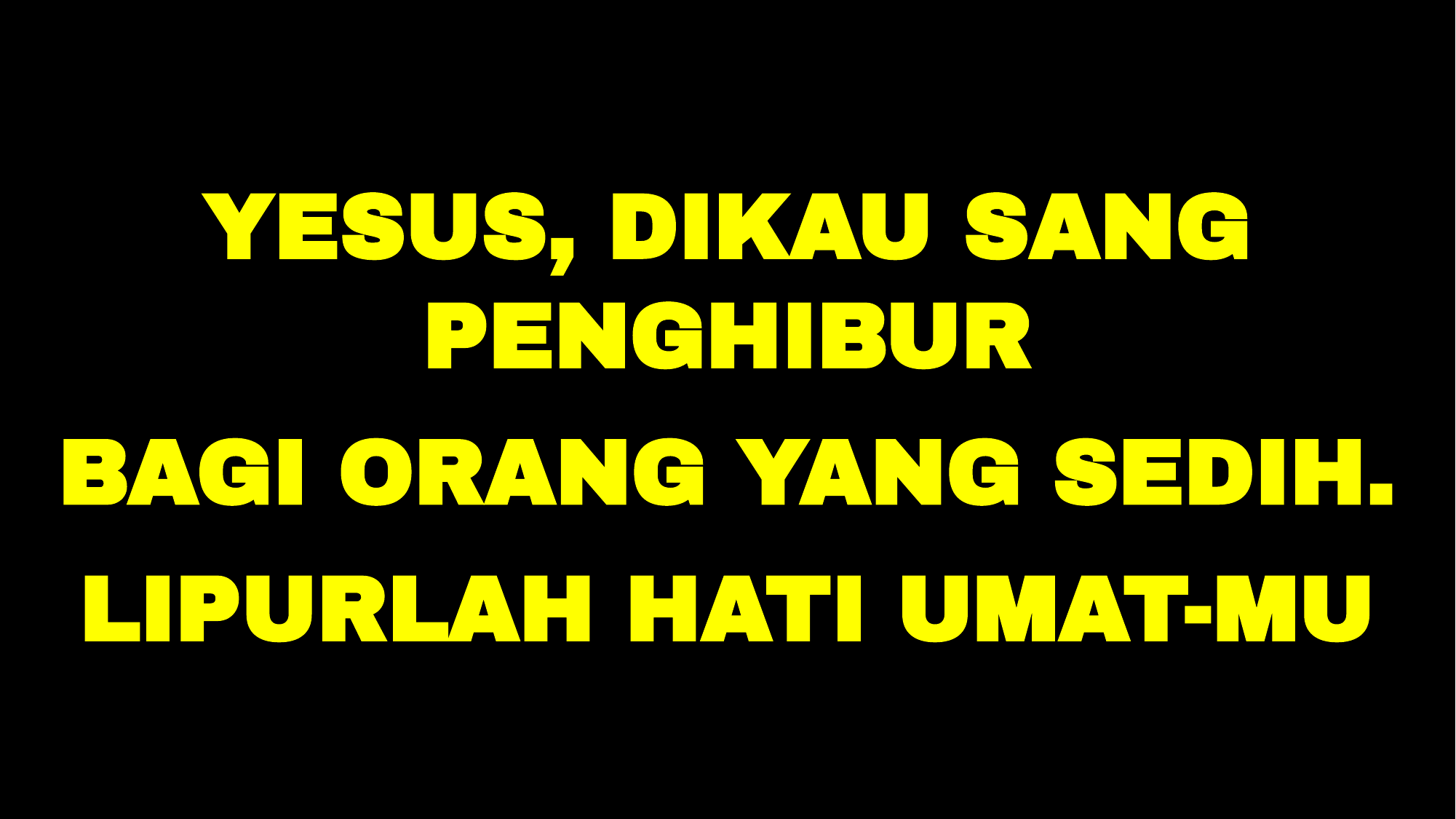

Yesus, Dikau Sang Penghibur
 bagi orang yang sedih.
Lipurlah hati umat-Mu